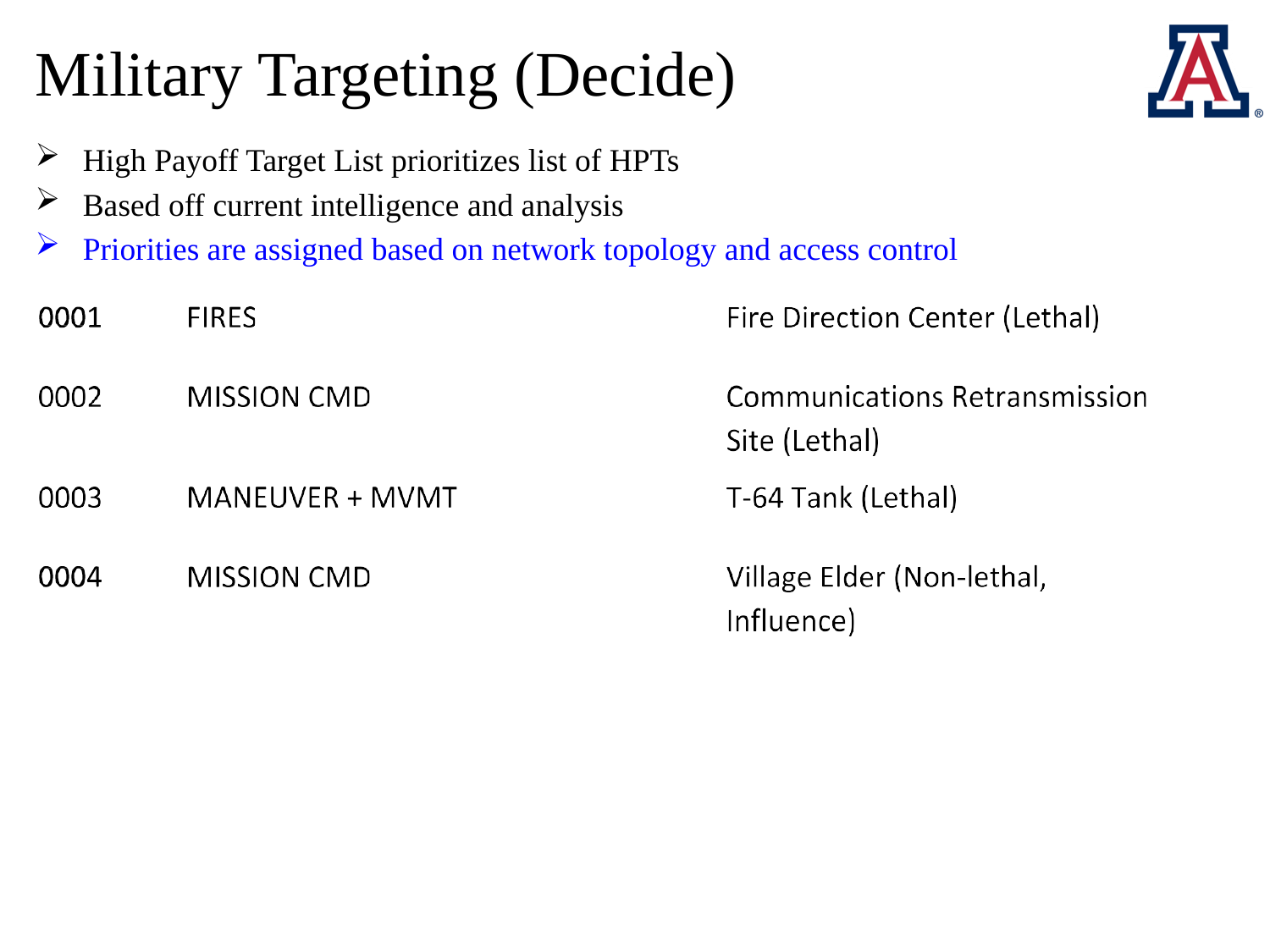

# Military Targeting (Decide)
High Payoff Target List prioritizes list of HPTs
Based off current intelligence and analysis
Priorities are assigned based on network topology and access control